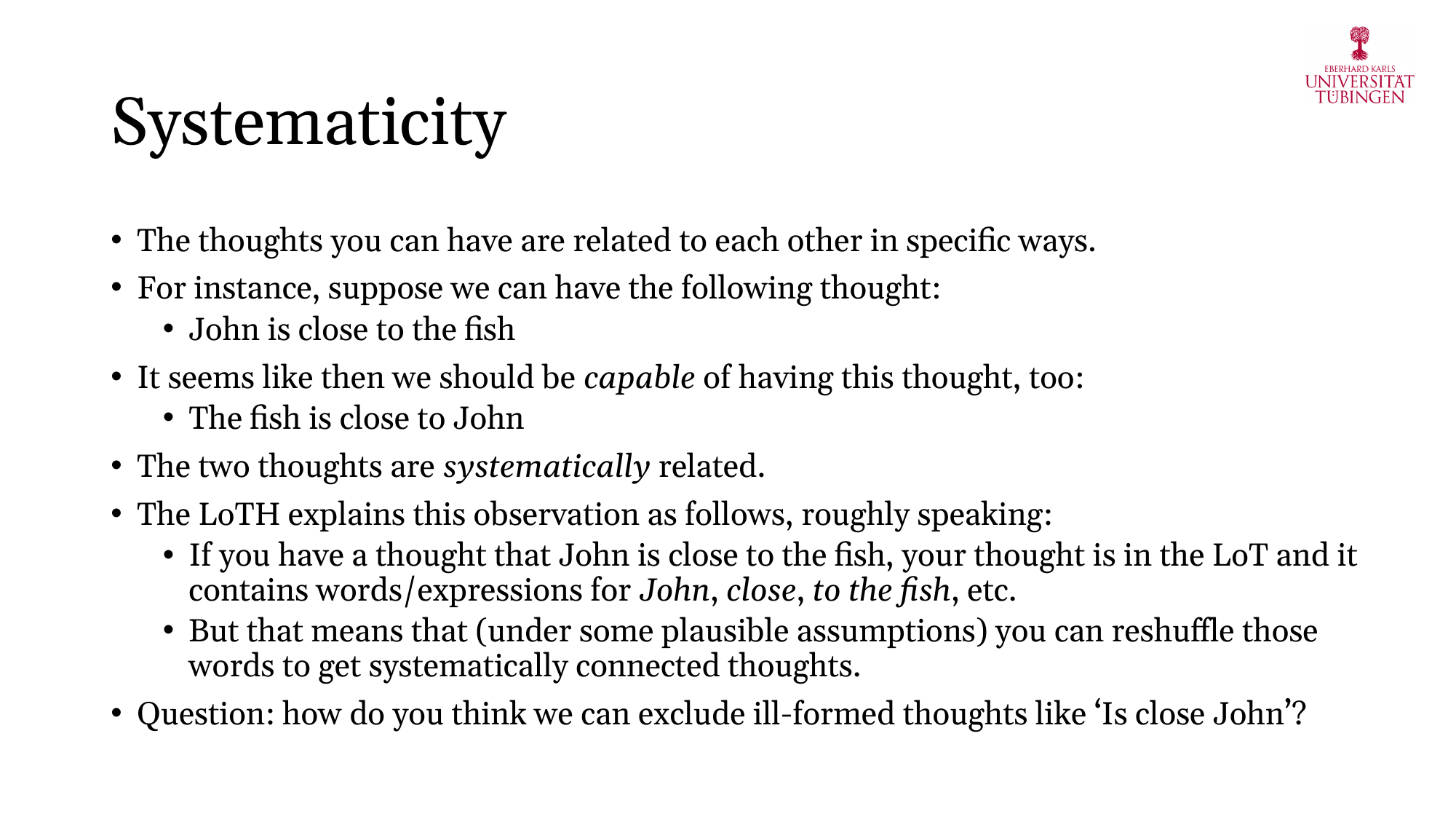

# Systematicity
The thoughts you can have are related to each other in specific ways.
For instance, suppose we can have the following thought:
John is close to the fish
It seems like then we should be capable of having this thought, too:
The fish is close to John
The two thoughts are systematically related.
The LoTH explains this observation as follows, roughly speaking:
If you have a thought that John is close to the fish, your thought is in the LoT and it contains words/expressions for John, close, to the fish, etc.
But that means that (under some plausible assumptions) you can reshuffle those words to get systematically connected thoughts.
Question: how do you think we can exclude ill-formed thoughts like ‘Is close John’?